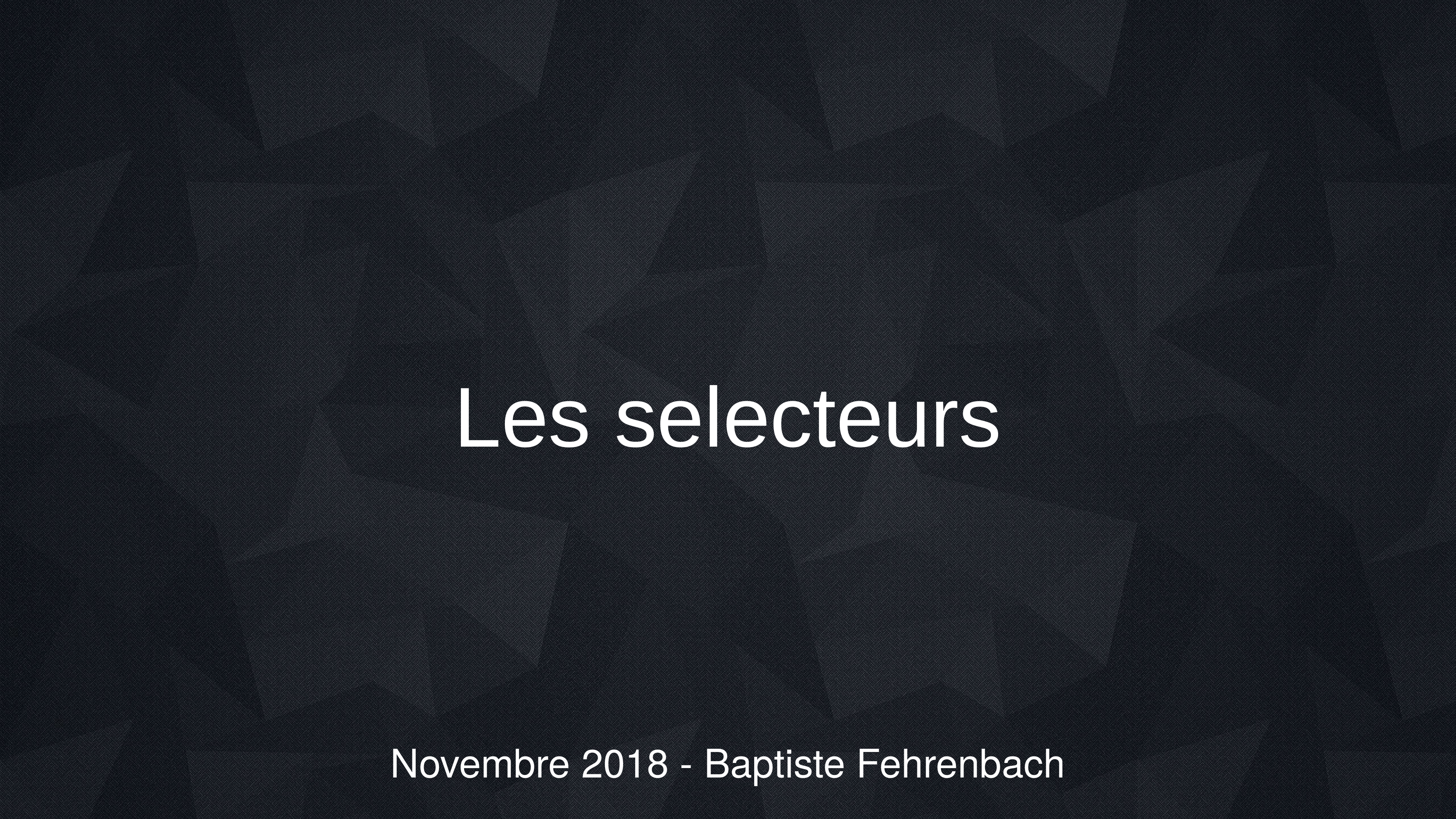

# Les selecteurs
Novembre 2018 - Baptiste Fehrenbach